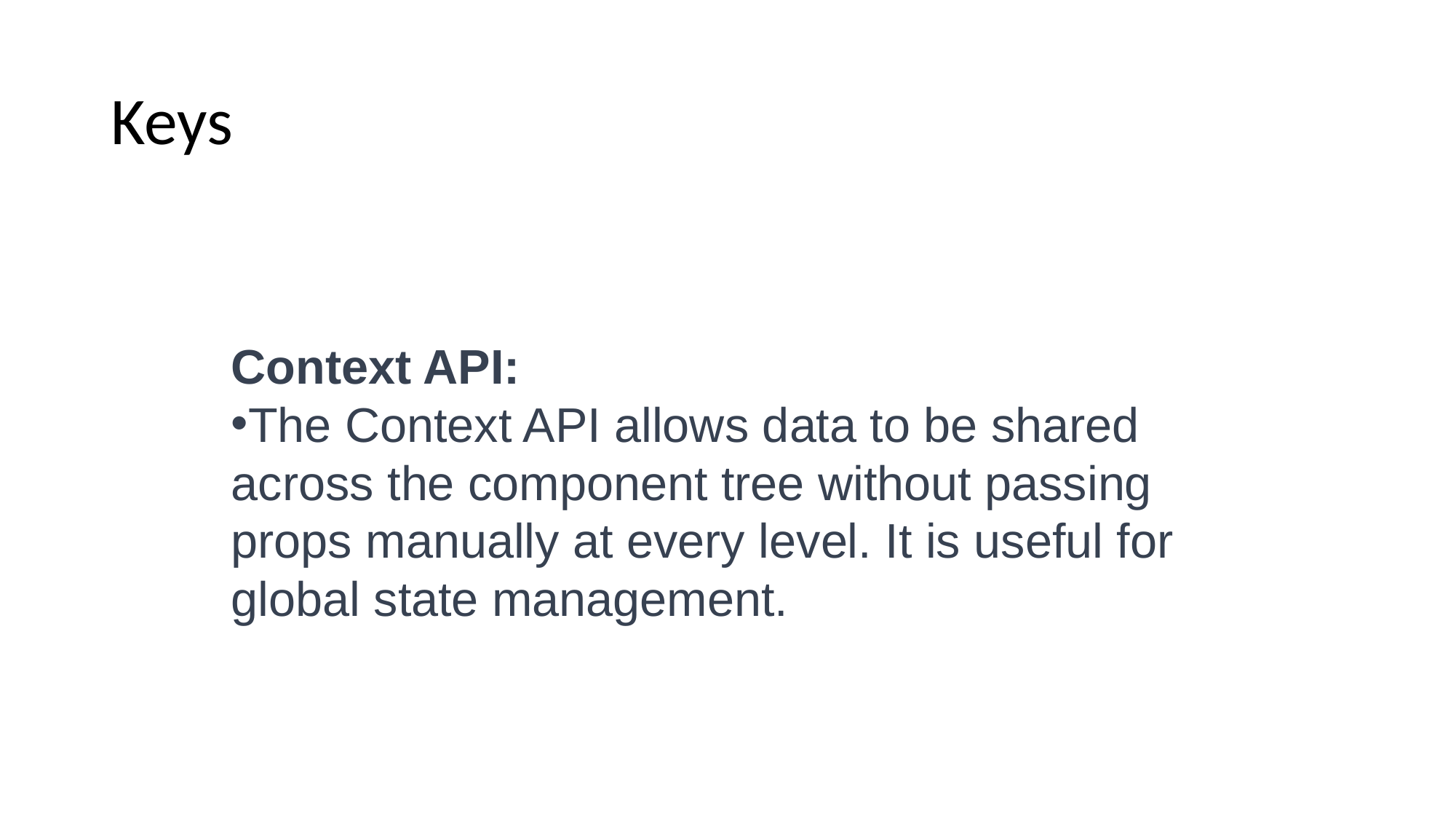

# Keys
Context API:
The Context API allows data to be shared across the component tree without passing props manually at every level. It is useful for global state management.